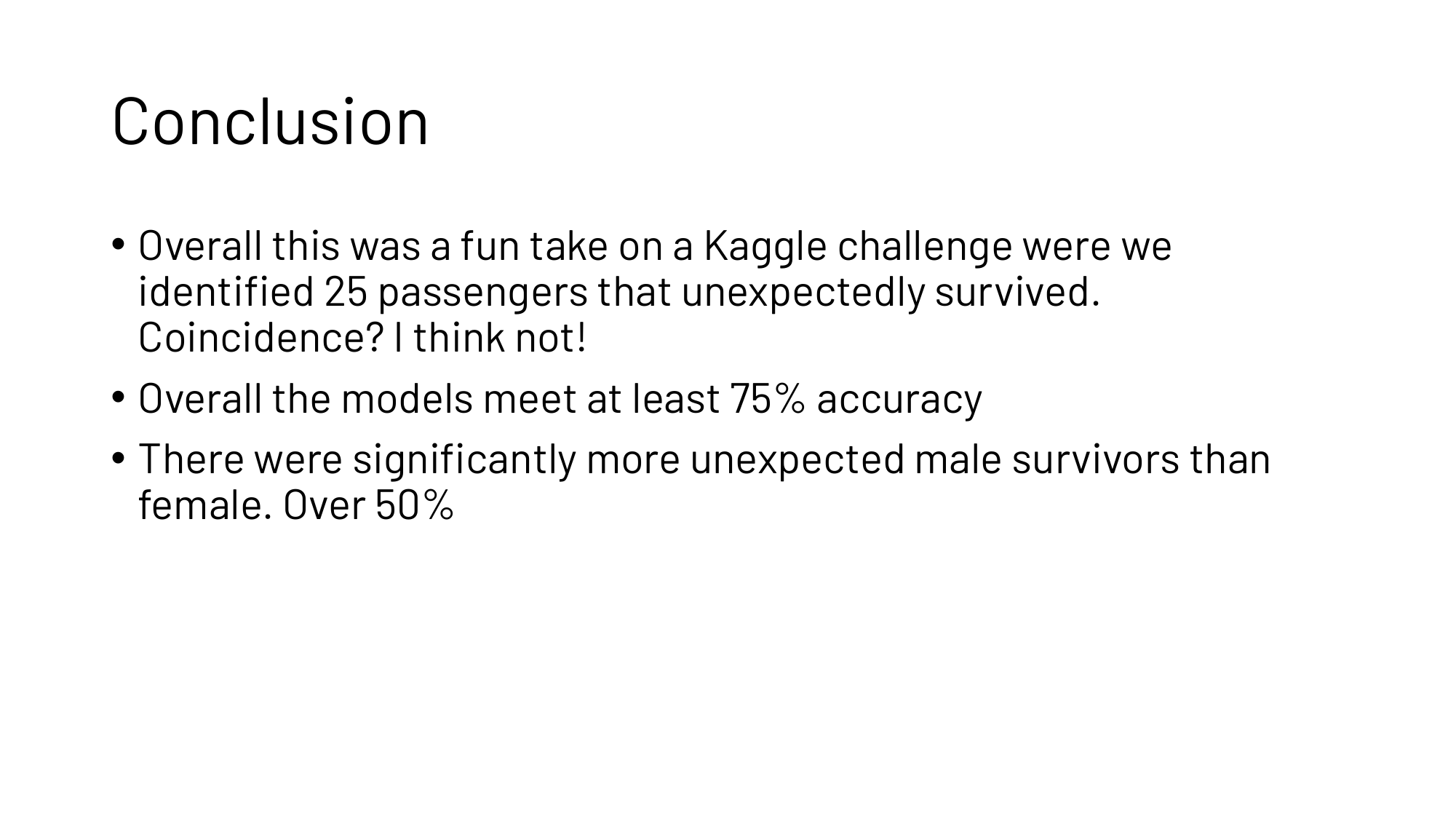

# Conclusion
Overall this was a fun take on a Kaggle challenge were we identified 25 passengers that unexpectedly survived. Coincidence? I think not!
Overall the models meet at least 75% accuracy
There were significantly more unexpected male survivors than female. Over 50%